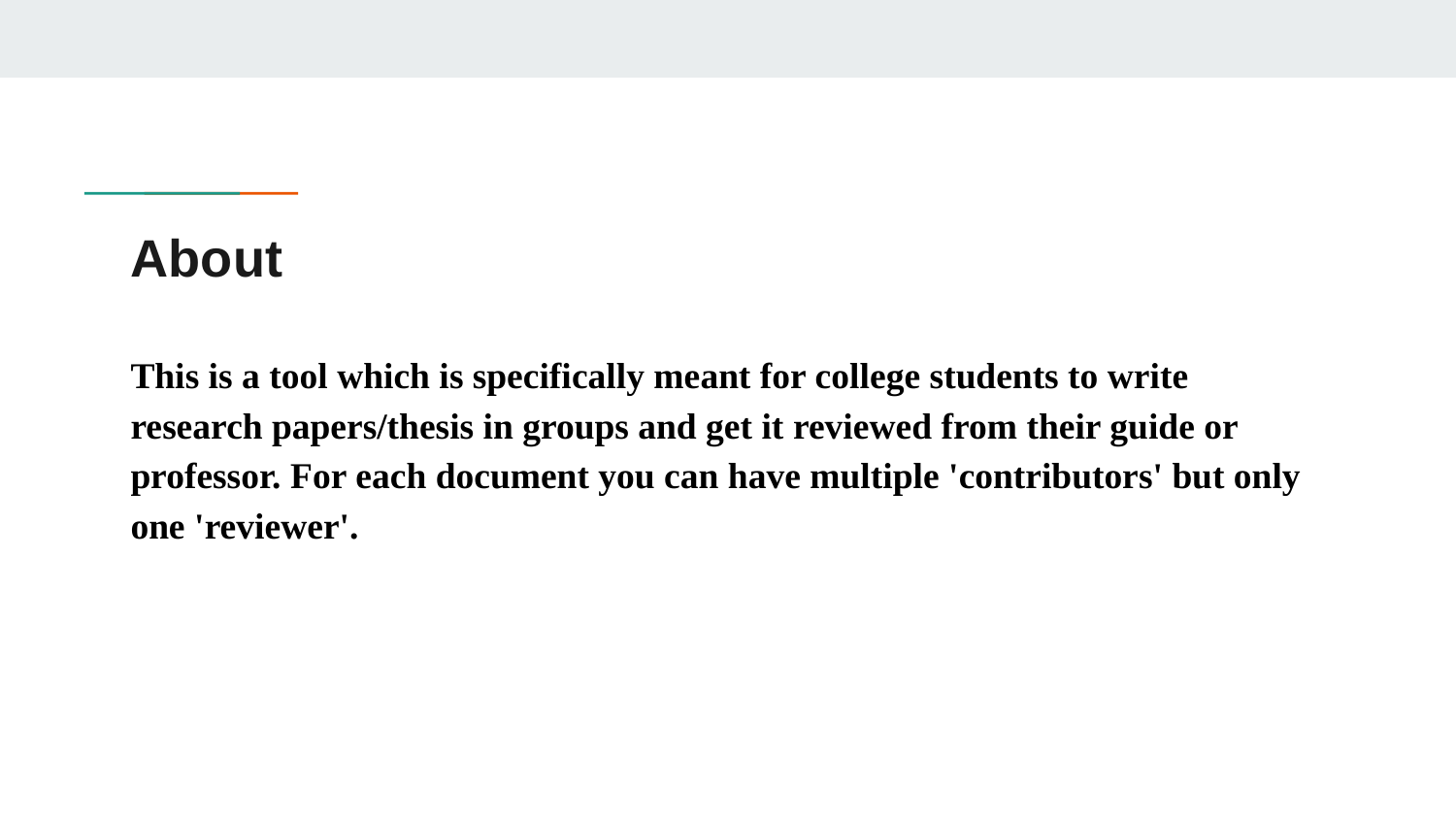

# About
This is a tool which is specifically meant for college students to write research papers/thesis in groups and get it reviewed from their guide or professor. For each document you can have multiple 'contributors' but only one 'reviewer'.